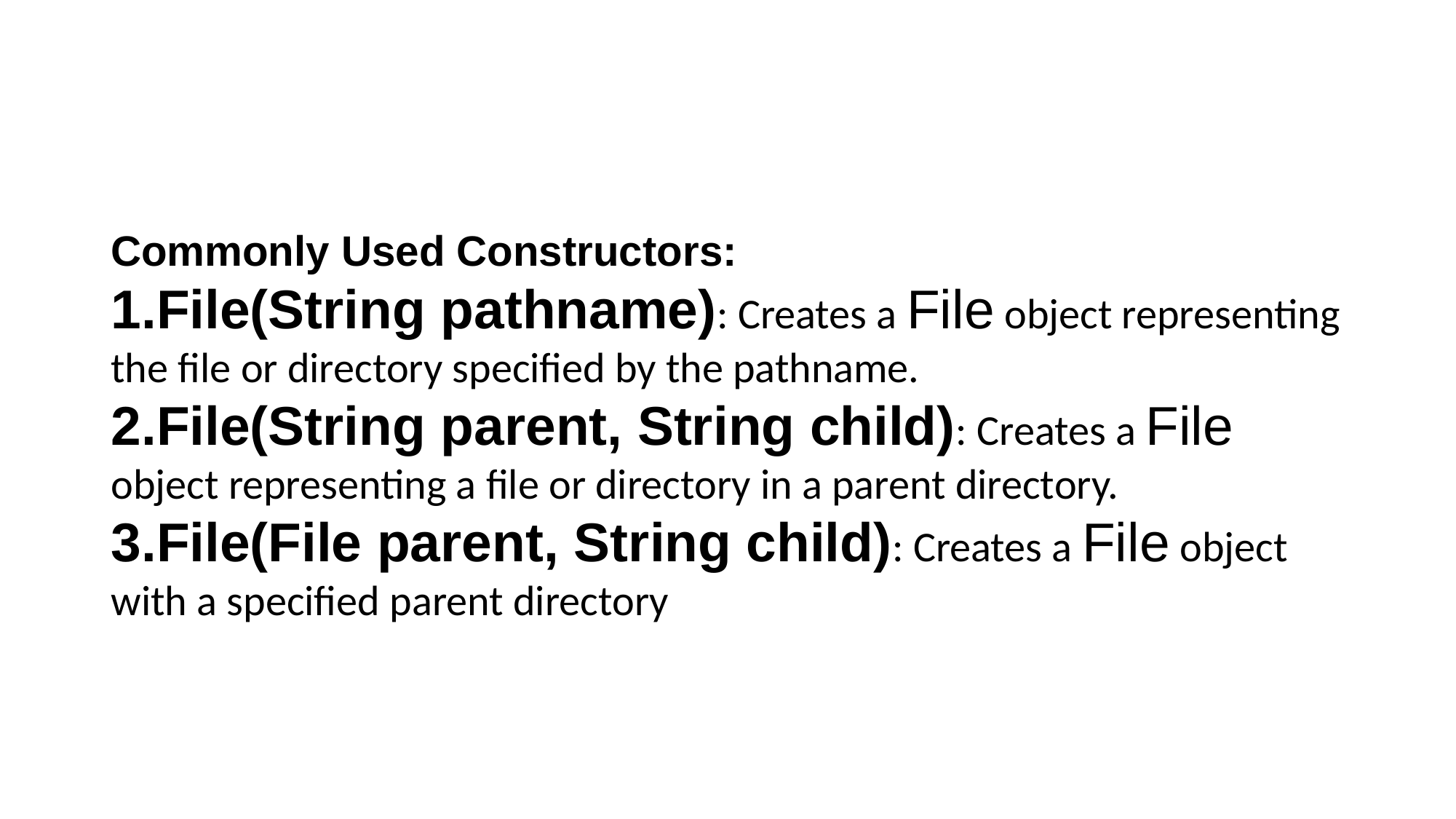

#
Commonly Used Constructors:
File(String pathname): Creates a File object representing the file or directory specified by the pathname.
File(String parent, String child): Creates a File object representing a file or directory in a parent directory.
File(File parent, String child): Creates a File object with a specified parent directory